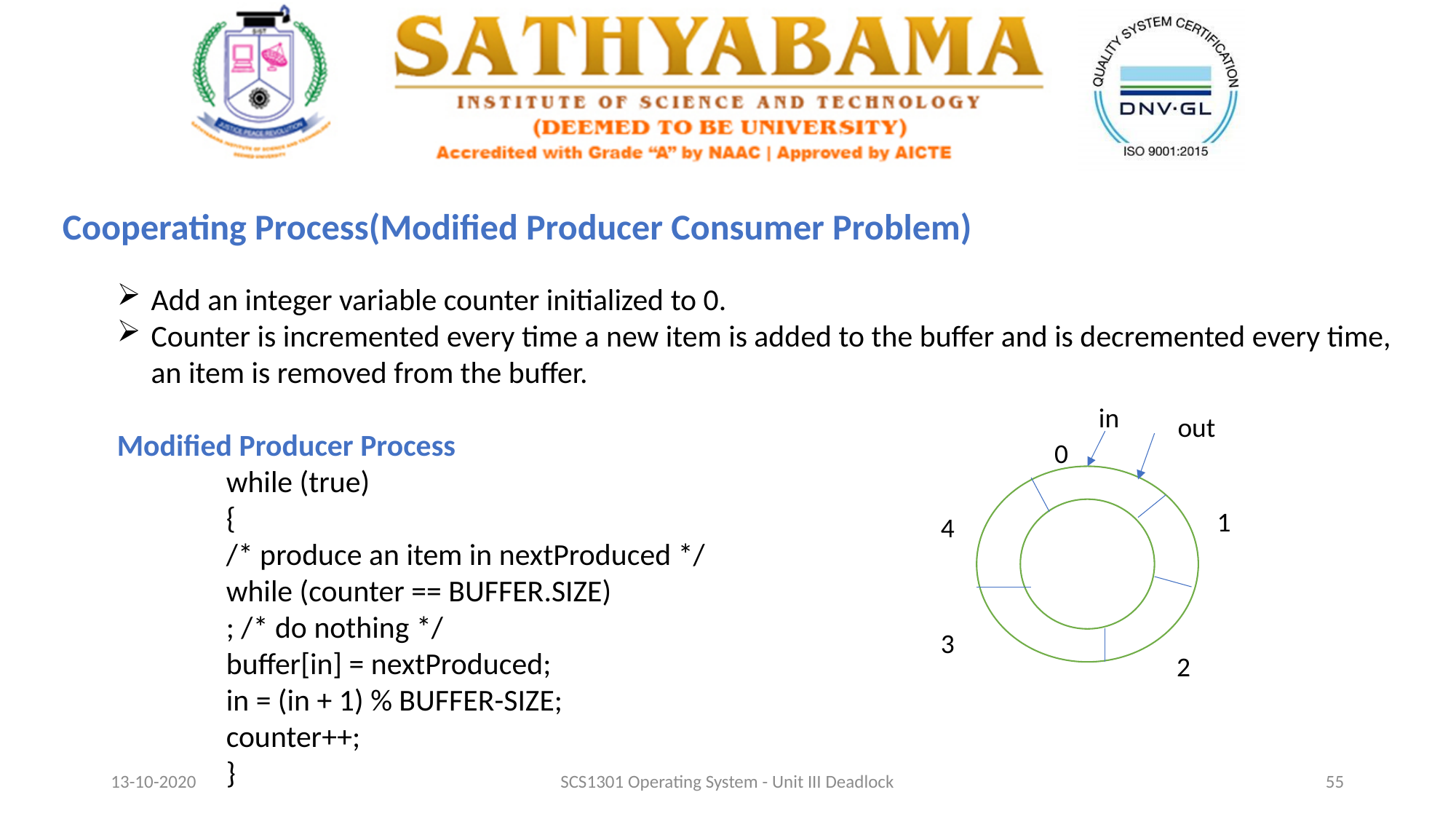

Cooperating Process(Modified Producer Consumer Problem)

Add an integer variable counter initialized to 0.
Counter is incremented every time a new item is added to the buffer and is decremented every time, an item is removed from the buffer.

Modified Producer Process
while (true)
{
/* produce an item in nextProduced */
while (counter == BUFFER.SIZE)
; /* do nothing */
buffer[in] = nextProduced;
in = (in + 1) % BUFFER-SIZE;
counter++;
}

in
out
0

1

4
3
2
13-10-2020
SCS1301 Operating System - Unit III Deadlock
55